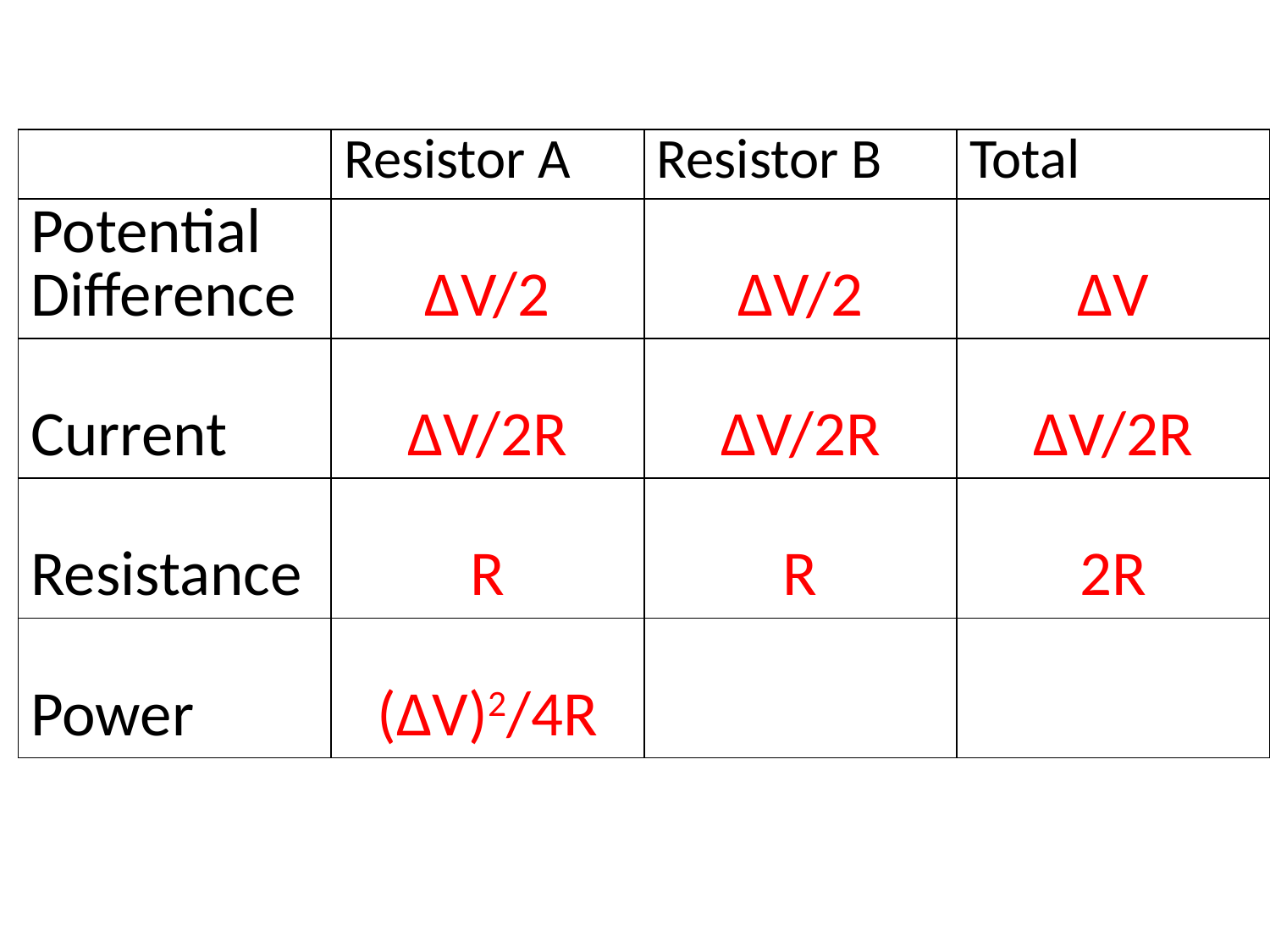

|  | Resistor A | Resistor B | Total |
| --- | --- | --- | --- |
| Potential Difference | ΔV/2 | ΔV/2 | ΔV |
| Current | ΔV/2R | ΔV/2R | ΔV/2R |
| Resistance | R | R | 2R |
| Power | (ΔV)2/4R |  |  |